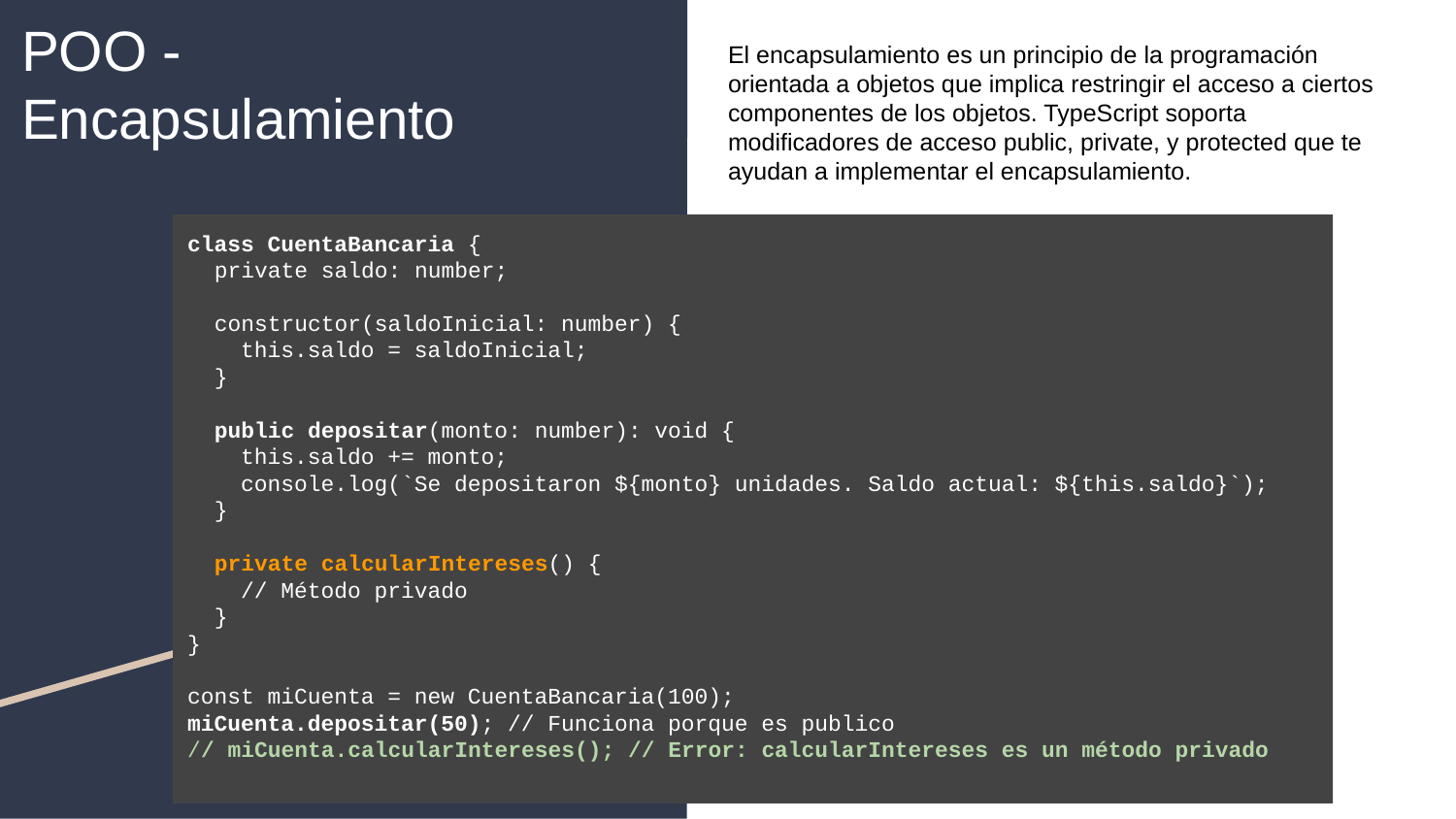

# POO - Encapsulamiento
El encapsulamiento es un principio de la programación orientada a objetos que implica restringir el acceso a ciertos componentes de los objetos. TypeScript soporta modificadores de acceso public, private, y protected que te ayudan a implementar el encapsulamiento.
class CuentaBancaria {
  private saldo: number;

  constructor(saldoInicial: number) {
    this.saldo = saldoInicial;
  }

  public depositar(monto: number): void {
    this.saldo += monto;
    console.log(`Se depositaron ${monto} unidades. Saldo actual: ${this.saldo}`);
  }

  private calcularIntereses() {
    // Método privado
  }
}

const miCuenta = new CuentaBancaria(100);
miCuenta.depositar(50); // Funciona porque es publico
// miCuenta.calcularIntereses(); // Error: calcularIntereses es un método privado